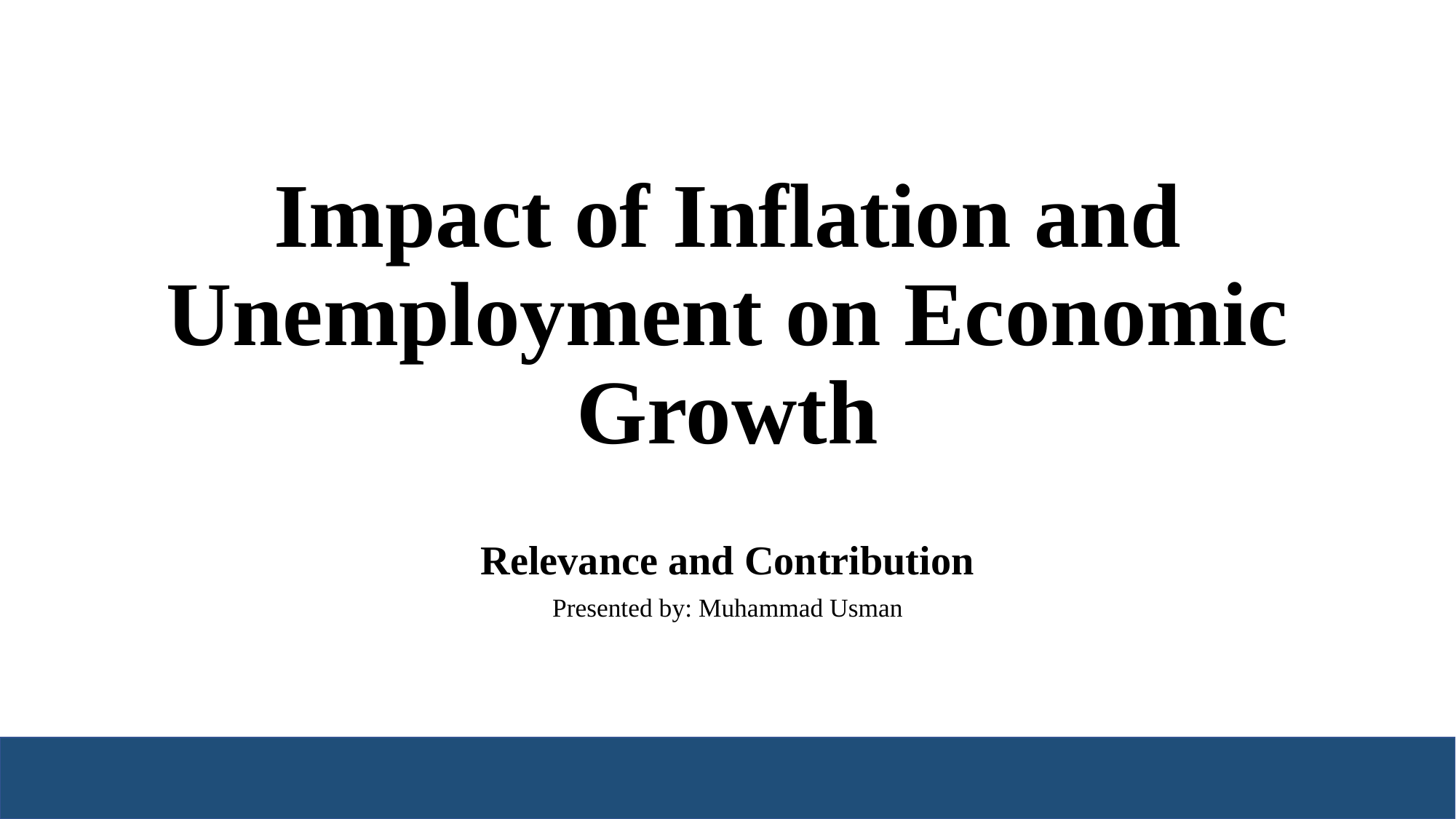

# Impact of Inflation and Unemployment on Economic Growth
Relevance and Contribution
Presented by: Muhammad Usman